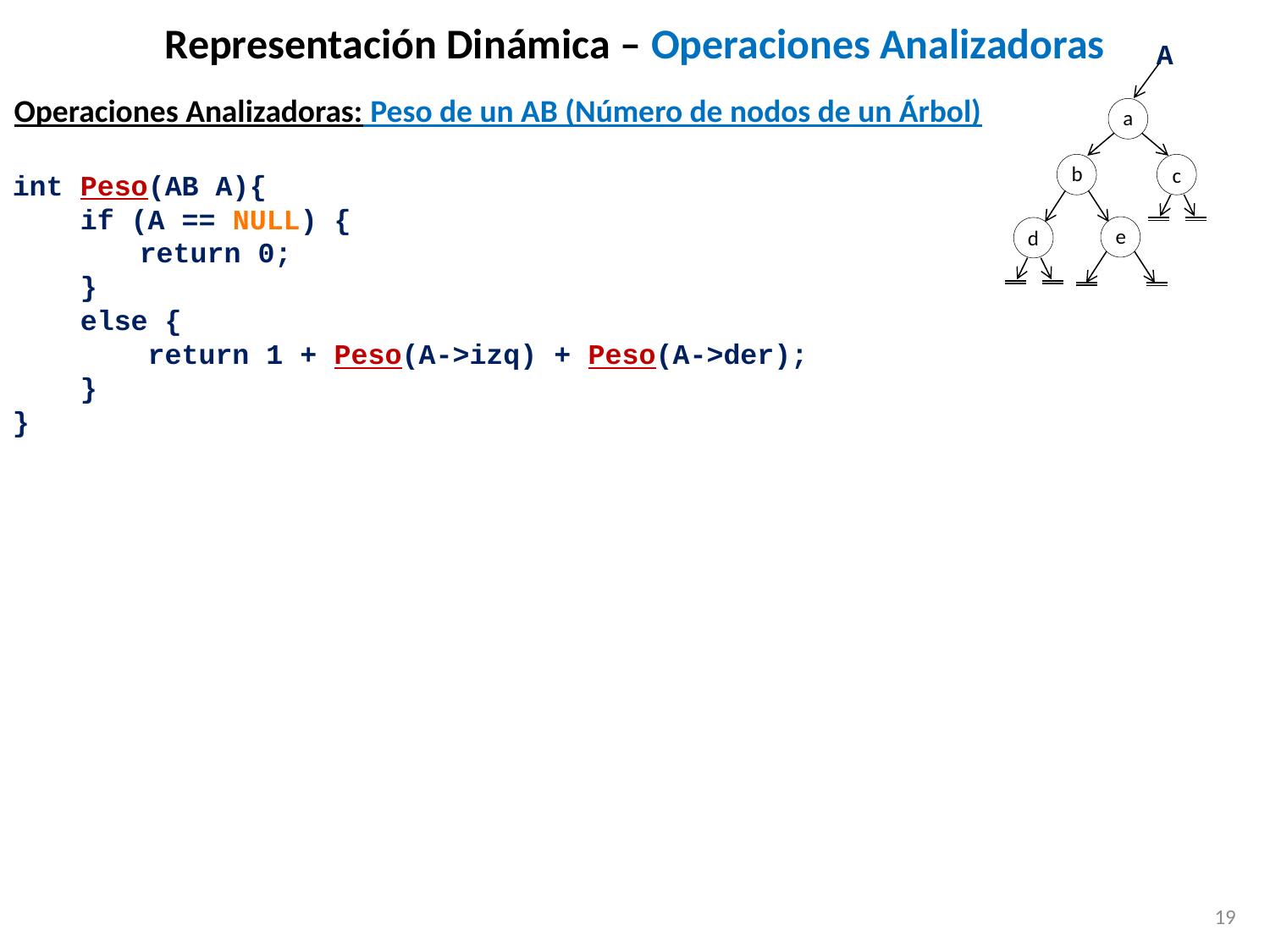

# Representación Dinámica – Operaciones Analizadoras
A

a

b

c

d

e
Operaciones Analizadoras: Peso de un AB (Número de nodos de un Árbol)
int Peso(AB A){
    if (A == NULL) {
	return 0;
    }
    else {
        return 1 + Peso(A->izq) + Peso(A->der);
    }
}
19